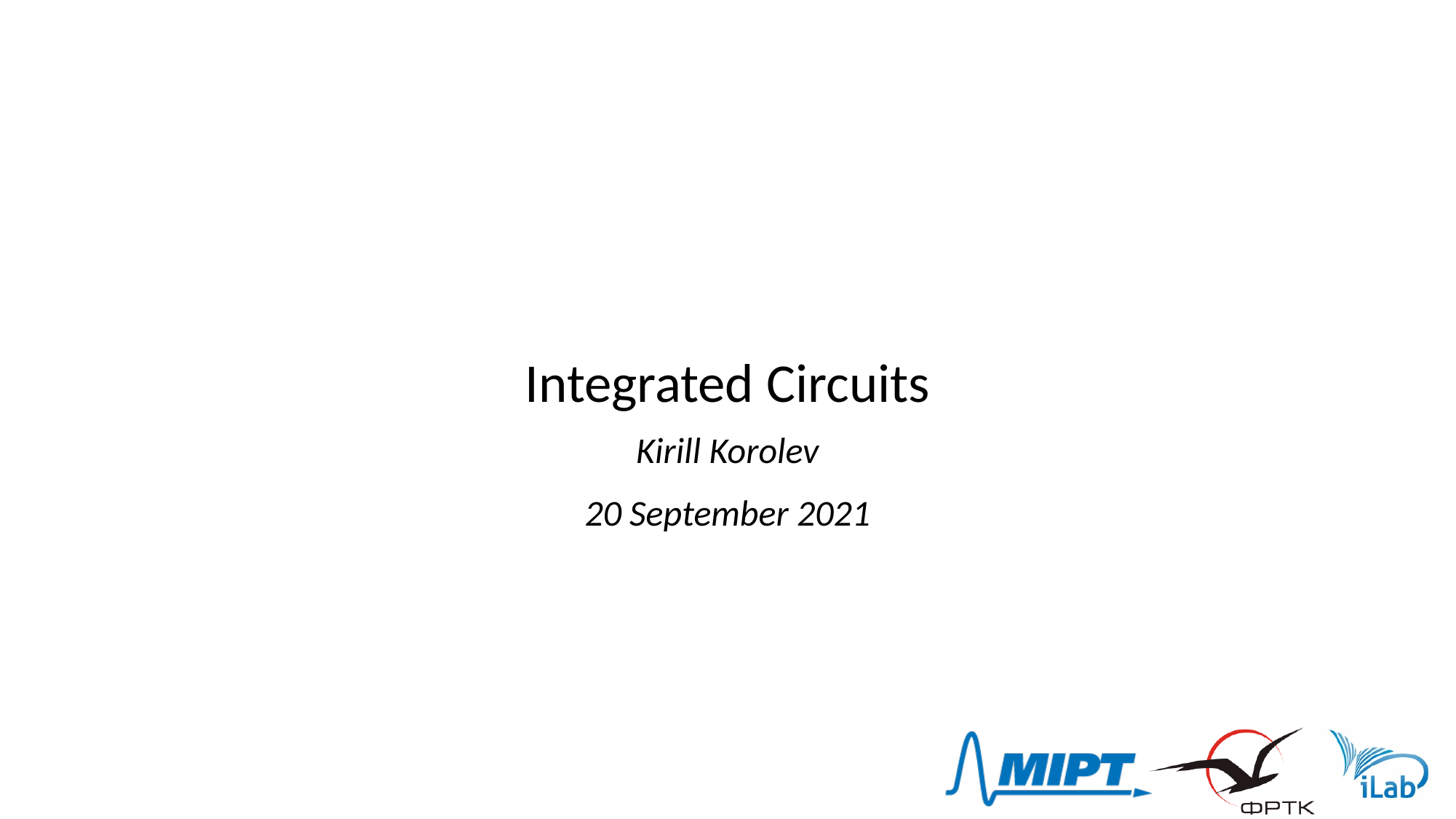

# Integrated Circuits
Kirill Korolev
20 September 2021
1